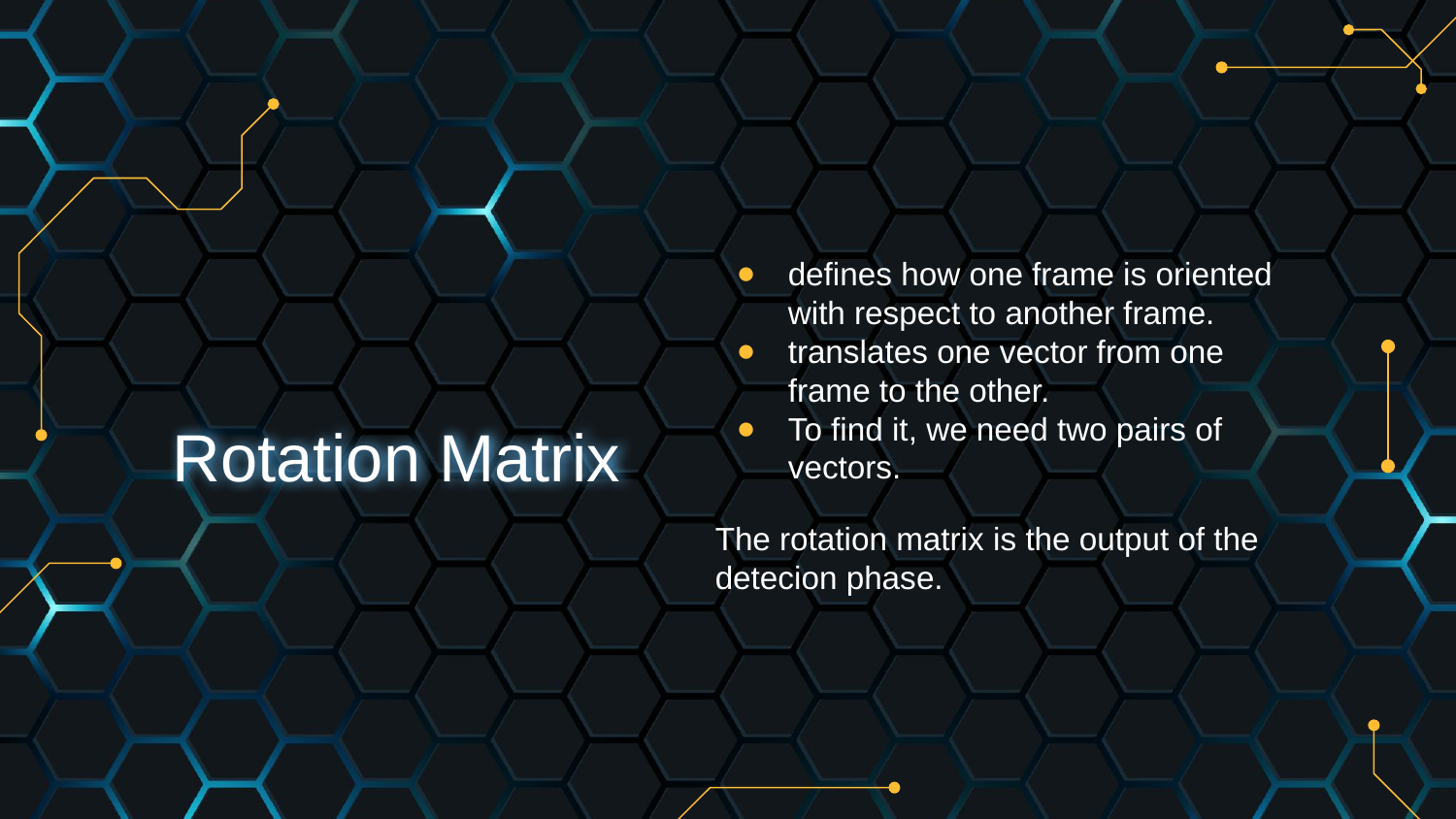

defines how one frame is oriented with respect to another frame.
translates one vector from one frame to the other.
To find it, we need two pairs of vectors.
The rotation matrix is the output of the detecion phase.
# Rotation Matrix